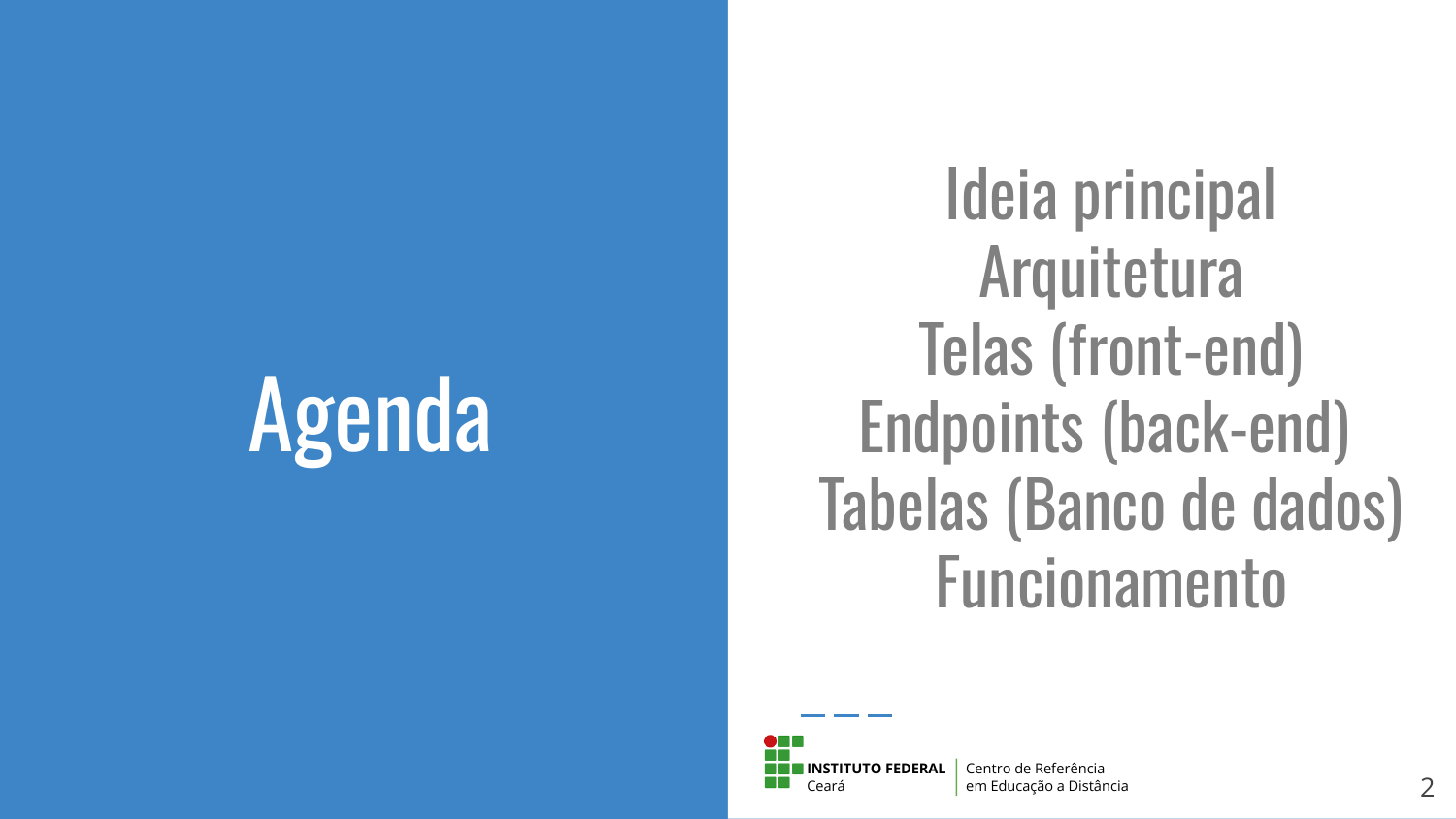

Ideia principal
Arquitetura
Telas (front-end)
Endpoints (back-end)
Tabelas (Banco de dados)
Funcionamento
# Agenda
2